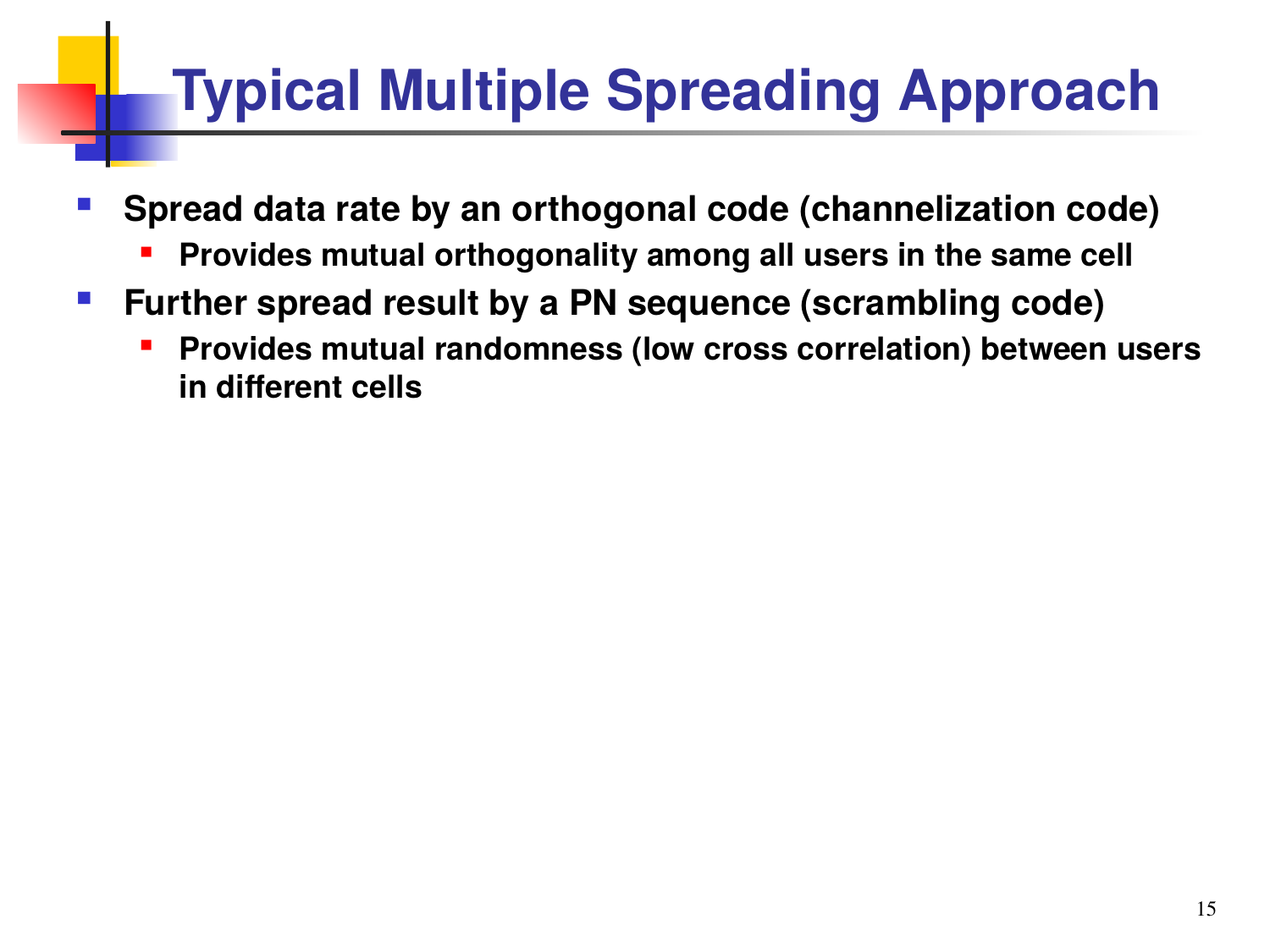

# Typical Multiple Spreading Approach
Spread data rate by an orthogonal code (channelization code)
Provides mutual orthogonality among all users in the same cell
Further spread result by a PN sequence (scrambling code)
Provides mutual randomness (low cross correlation) between users in different cells
15